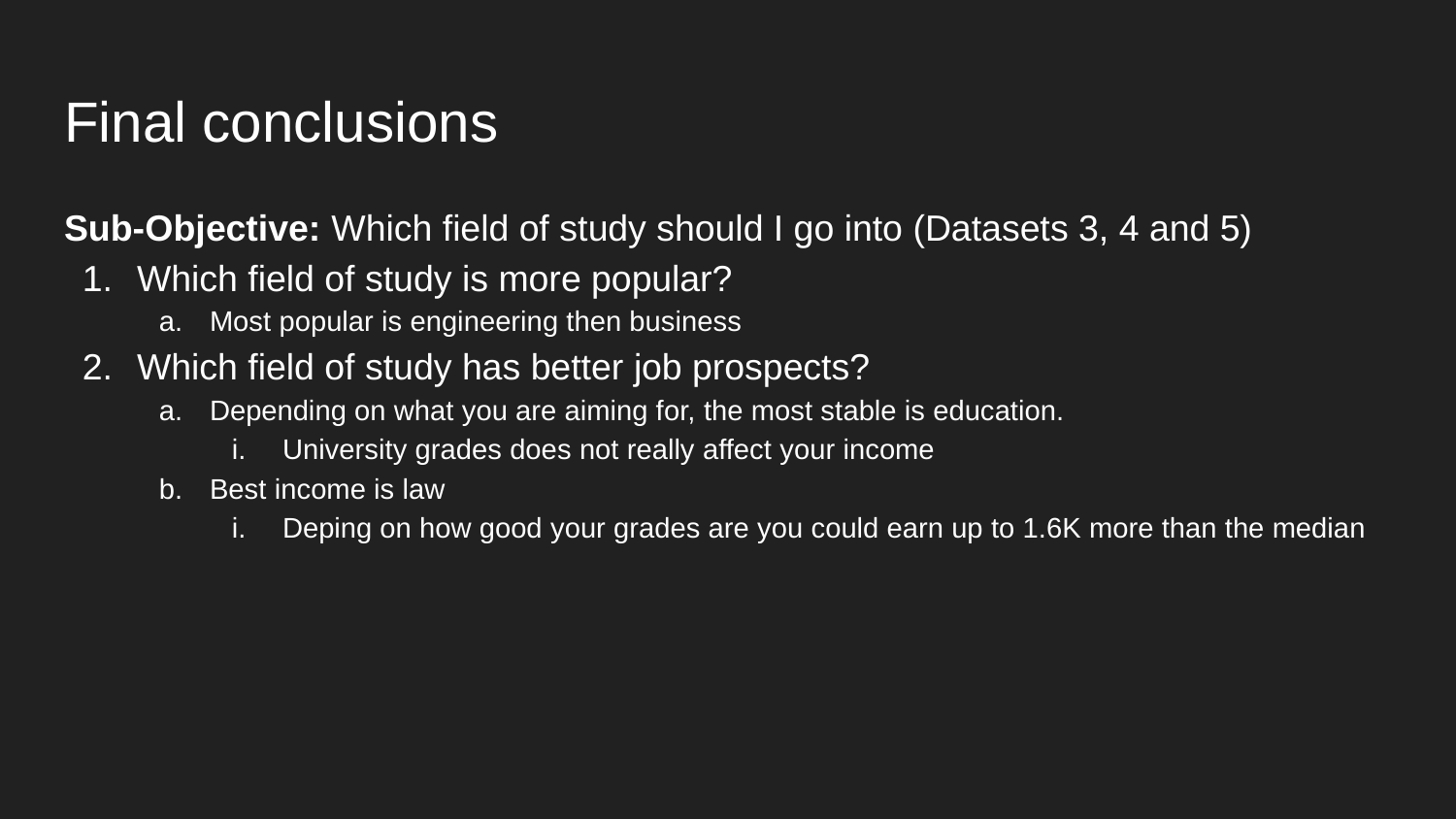

# Final conclusions
Sub-Objective: Which field of study should I go into (Datasets 3, 4 and 5)
Which field of study is more popular?
Most popular is engineering then business
Which field of study has better job prospects?
Depending on what you are aiming for, the most stable is education.
University grades does not really affect your income
Best income is law
Deping on how good your grades are you could earn up to 1.6K more than the median